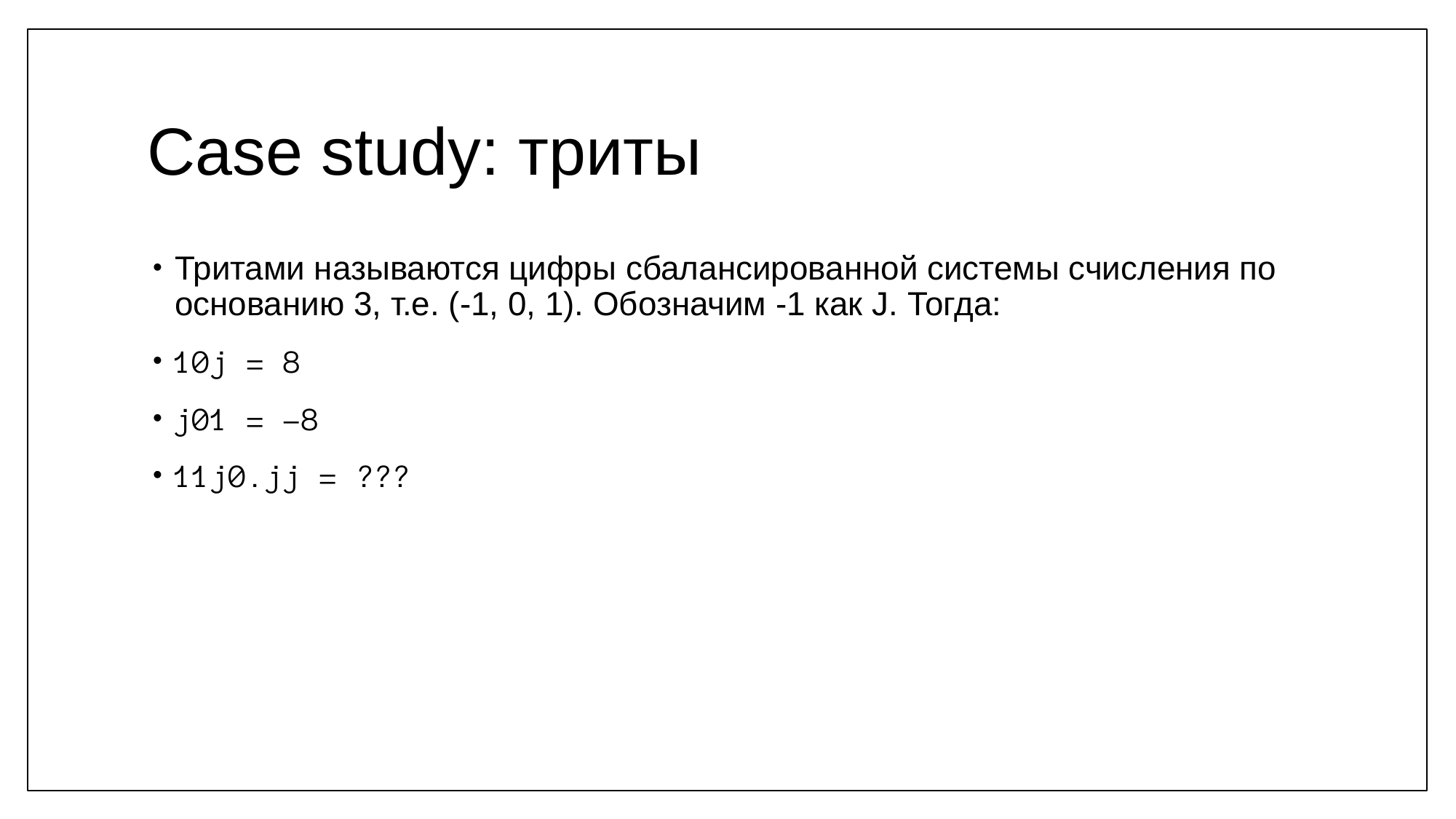

# Case study: триты
Тритами называются цифры сбалансированной системы счисления по основанию 3, т.е. (-1, 0, 1). Обозначим -1 как J. Тогда:
10j = 8
j01 = -8
11j0.jj = ???